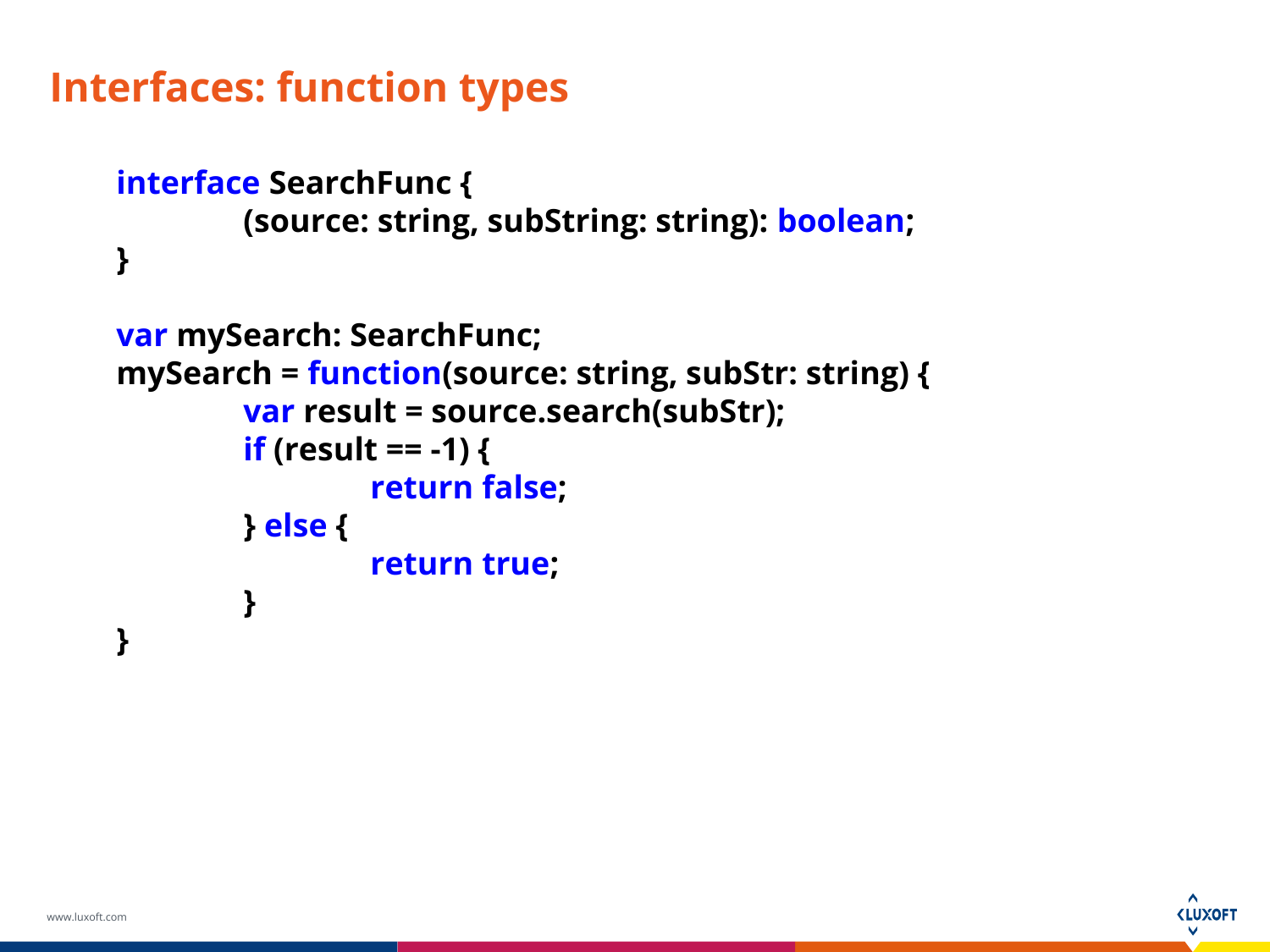

# Interfaces: function types
interface SearchFunc {
	(source: string, subString: string): boolean;
}

var mySearch: SearchFunc;
mySearch = function(source: string, subStr: string) {
	var result = source.search(subStr);
	if (result == -1) {
		return false;
	} else {
		return true;
	}
}